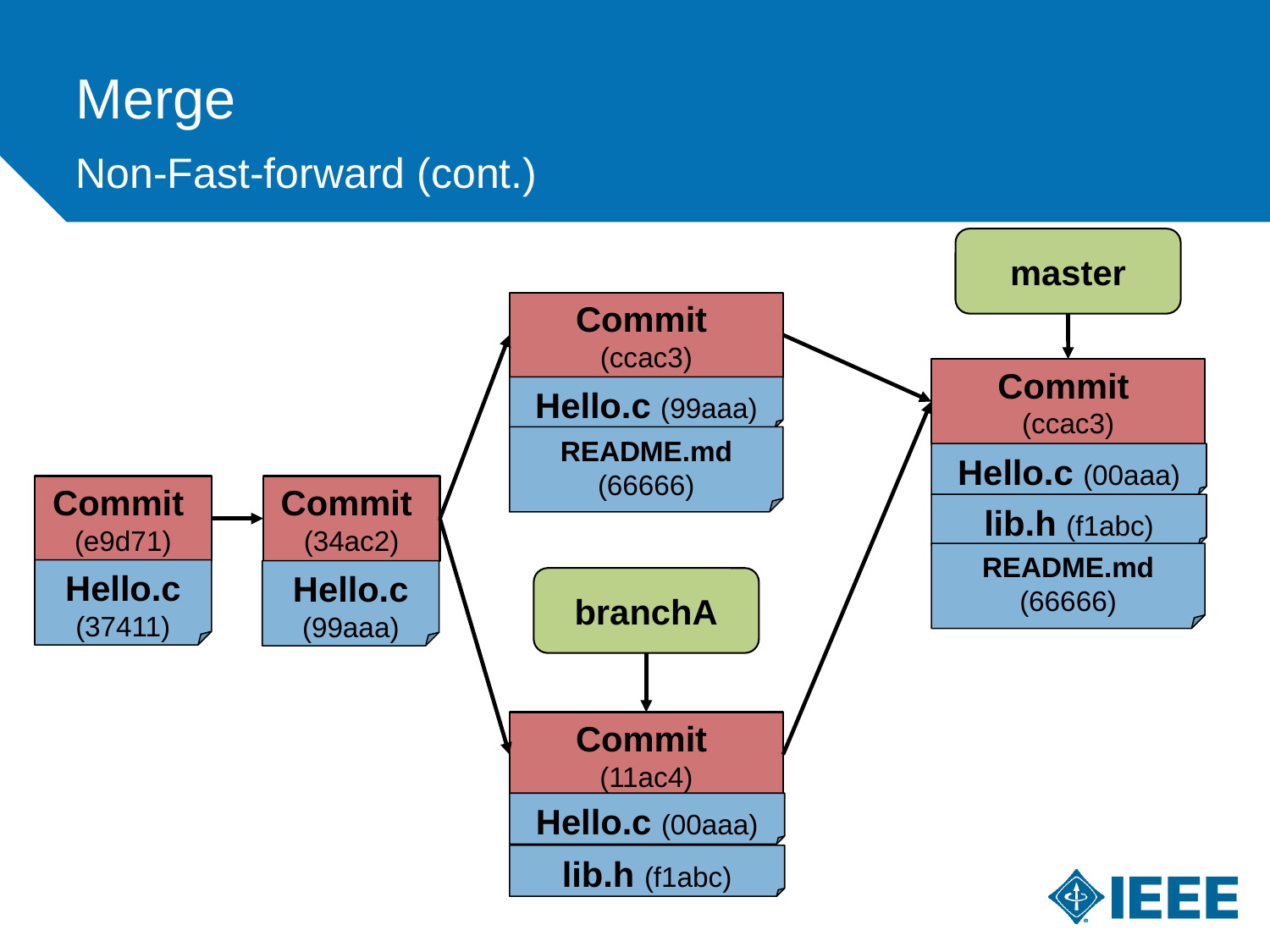

Merge
Non-Fast-forward (cont.)
master
Commit
(ccac3)
Commit
(ccac3)
Hello.c (99aaa)

README.md (66666)

Hello.c (00aaa)

Commit
(e9d71)
Commit
(34ac2)
lib.h (f1abc)

README.md (66666)

Hello.c
(37411)

Hello.c
(99aaa)

branchA
Commit
(11ac4)
Hello.c (00aaa)

lib.h (f1abc)